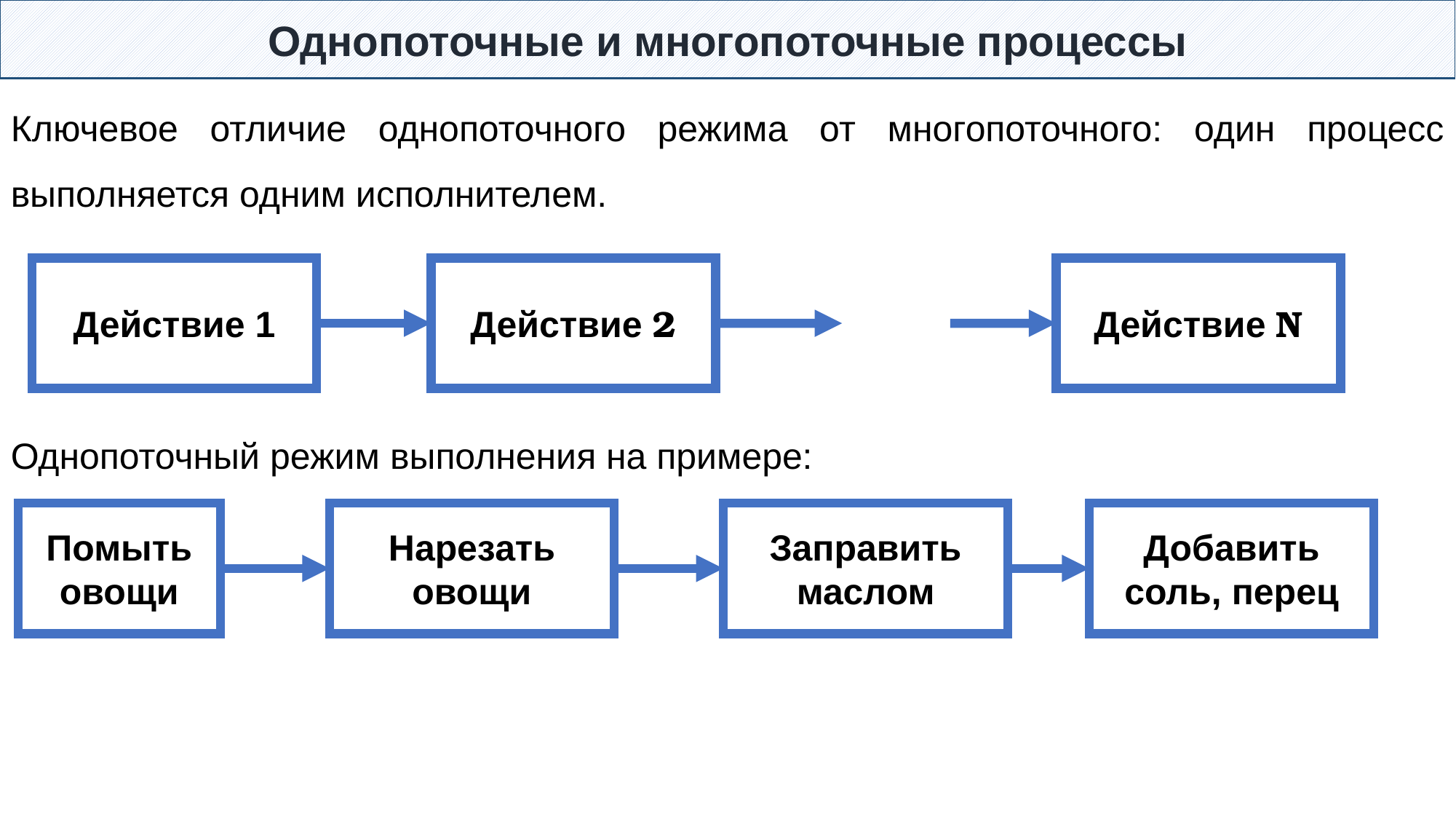

Однопоточные и многопоточные процессы
Ключевое отличие однопоточного режима от многопоточного: один процесс выполняется одним исполнителем.

Однопоточный режим выполнения на примере:

Действие 1
Действие 2
Действие N
Помыть овощи
Нарезать овощи
Заправить маслом
Добавить соль, перец